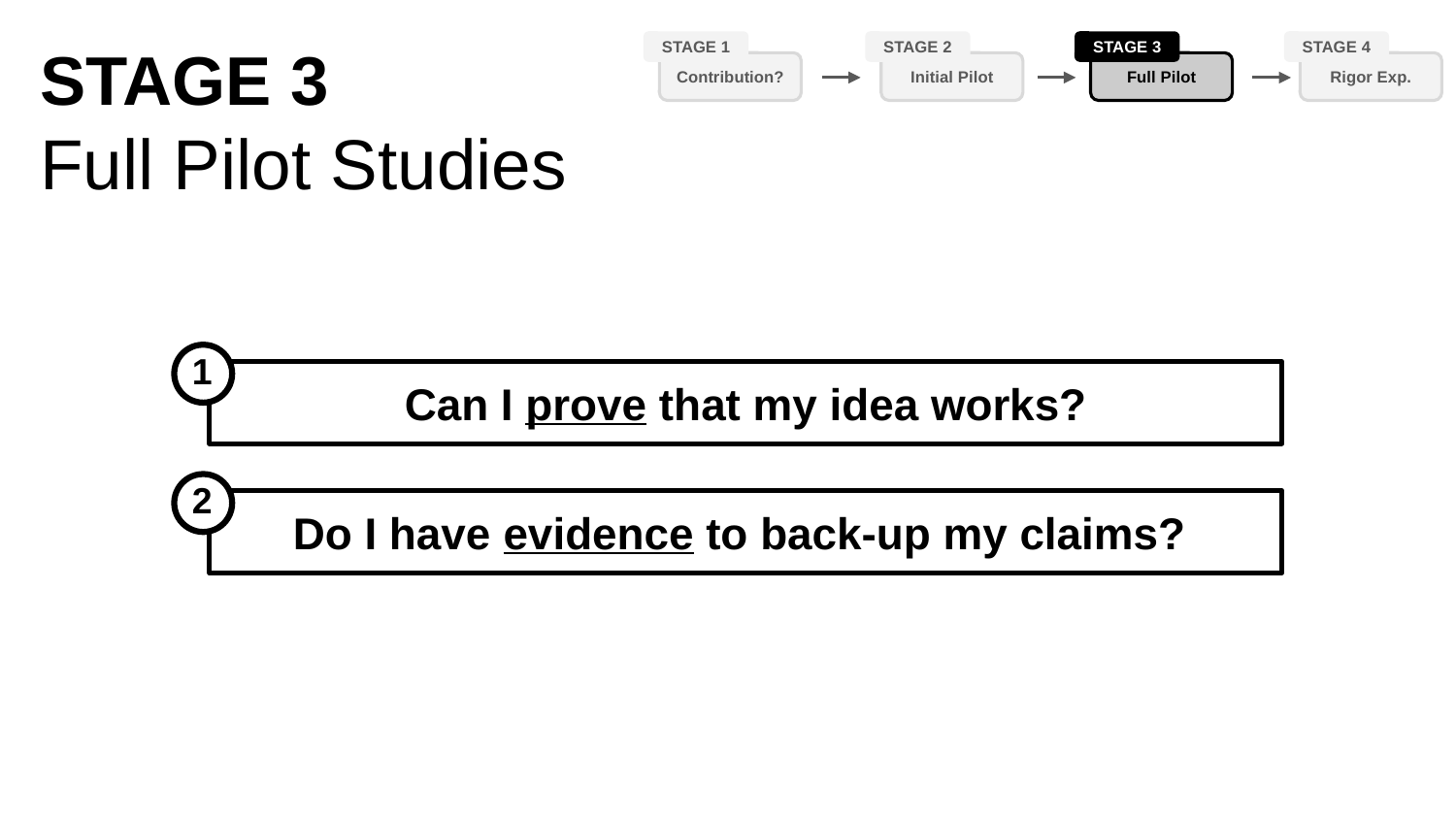

STAGE 3
Full Pilot Studies
STAGE 1
STAGE 2
Initial Pilot
STAGE 3
Full Pilot
STAGE 4
Rigor Exp.
Contribution?
1

Can I prove that my idea works?
2

Do I have evidence to back-up my claims?